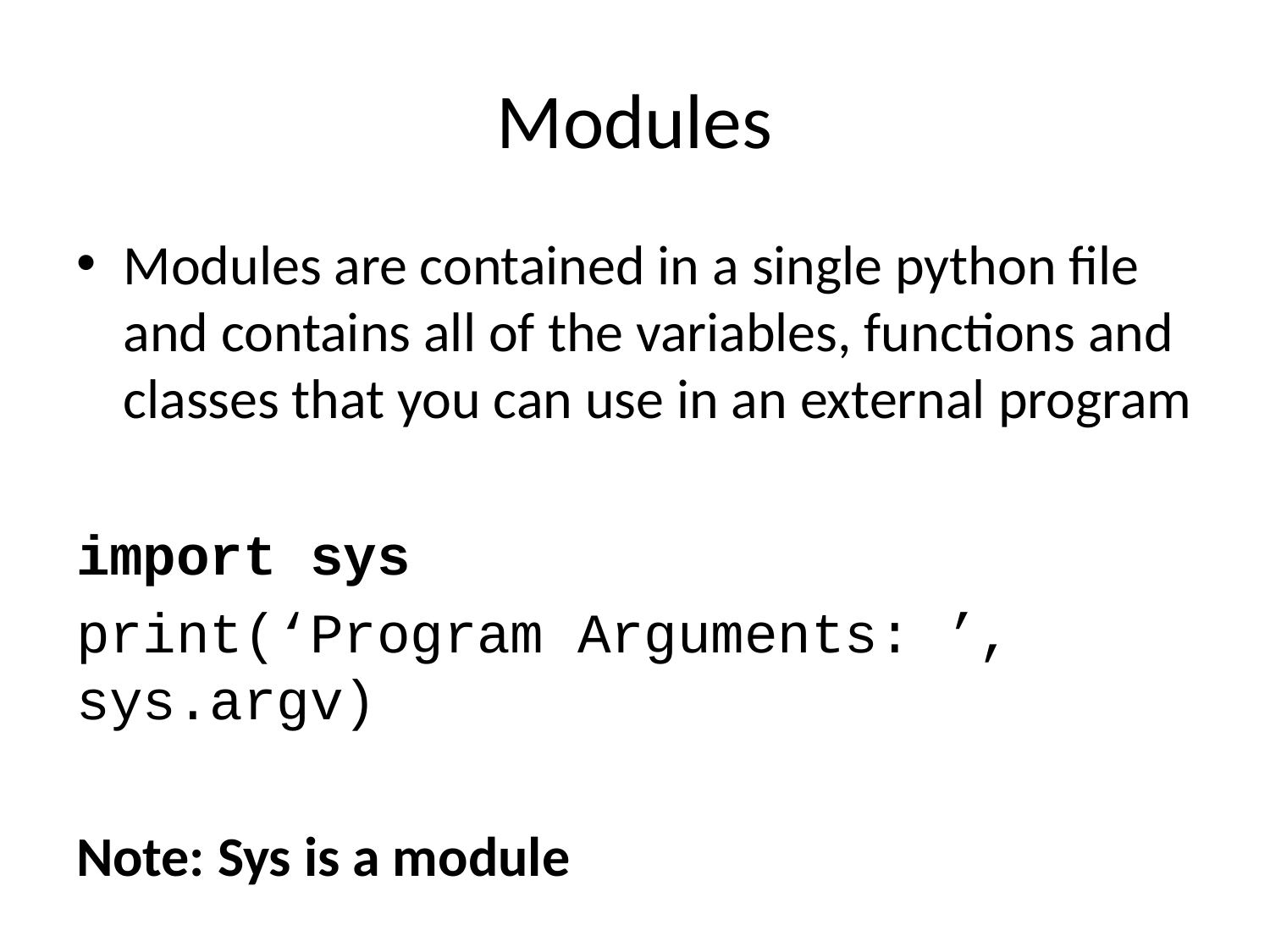

# Modules
Modules are contained in a single python file and contains all of the variables, functions and classes that you can use in an external program

import sys
print(‘Program Arguments: ’, sys.argv)

Note: Sys is a module